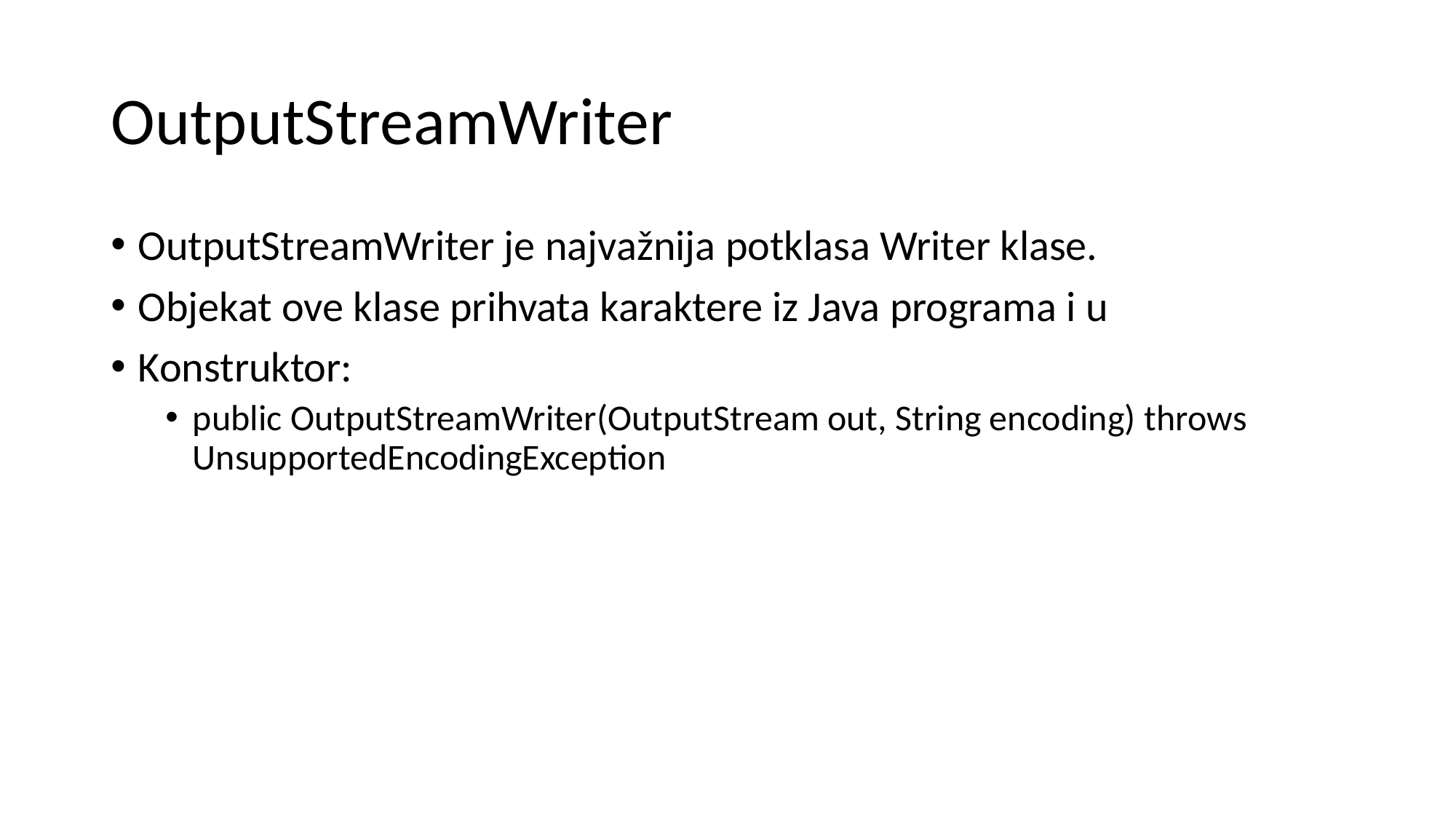

# OutputStreamWriter
OutputStreamWriter je najvažnija potklasa Writer klase.
Objekat ove klase prihvata karaktere iz Java programa i u
Konstruktor:
public OutputStreamWriter(OutputStream out, String encoding) throws UnsupportedEncodingException